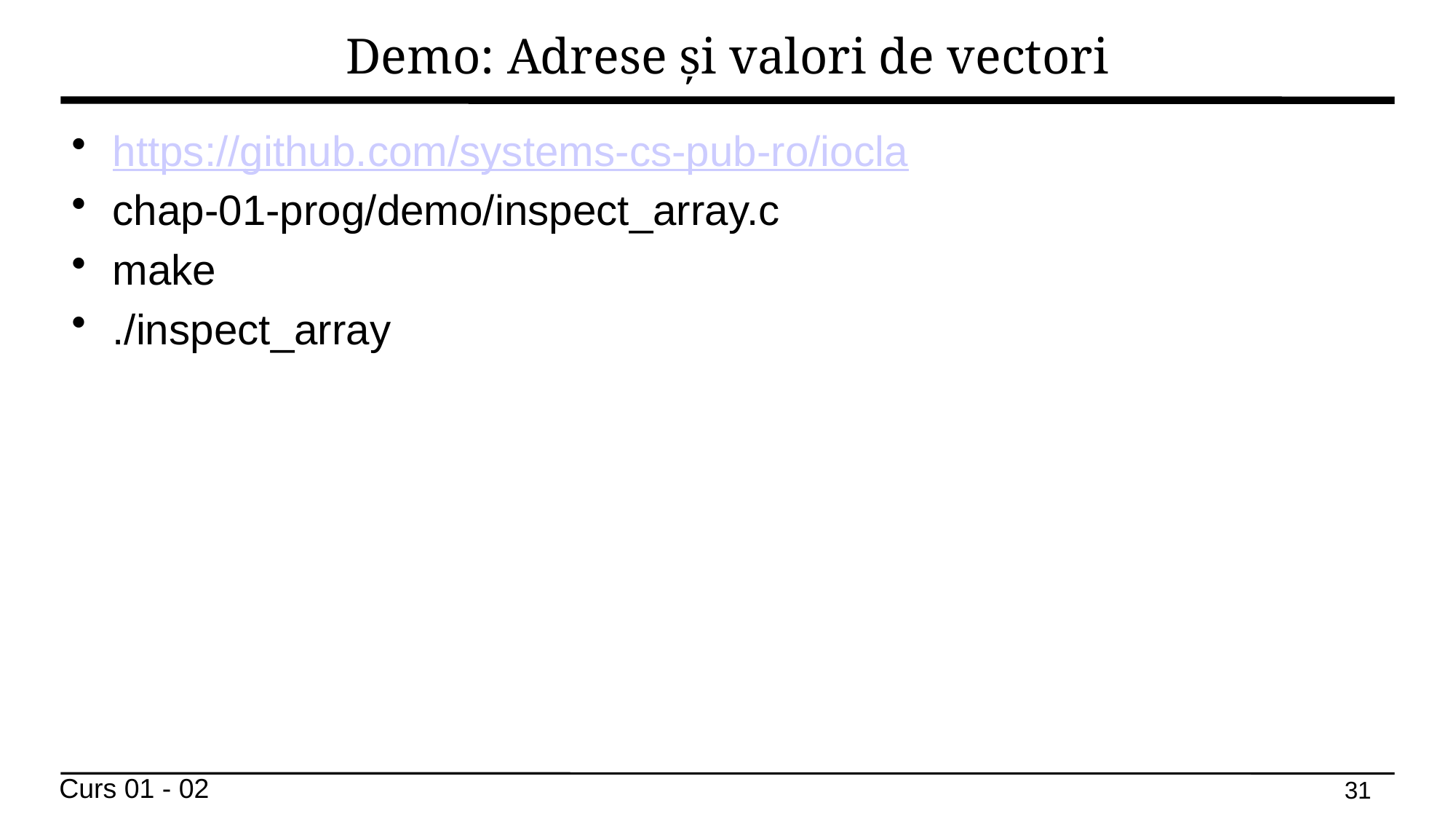

# Demo: Adrese și valori de vectori
https://github.com/systems-cs-pub-ro/iocla
chap-01-prog/demo/inspect_array.c
make
./inspect_array